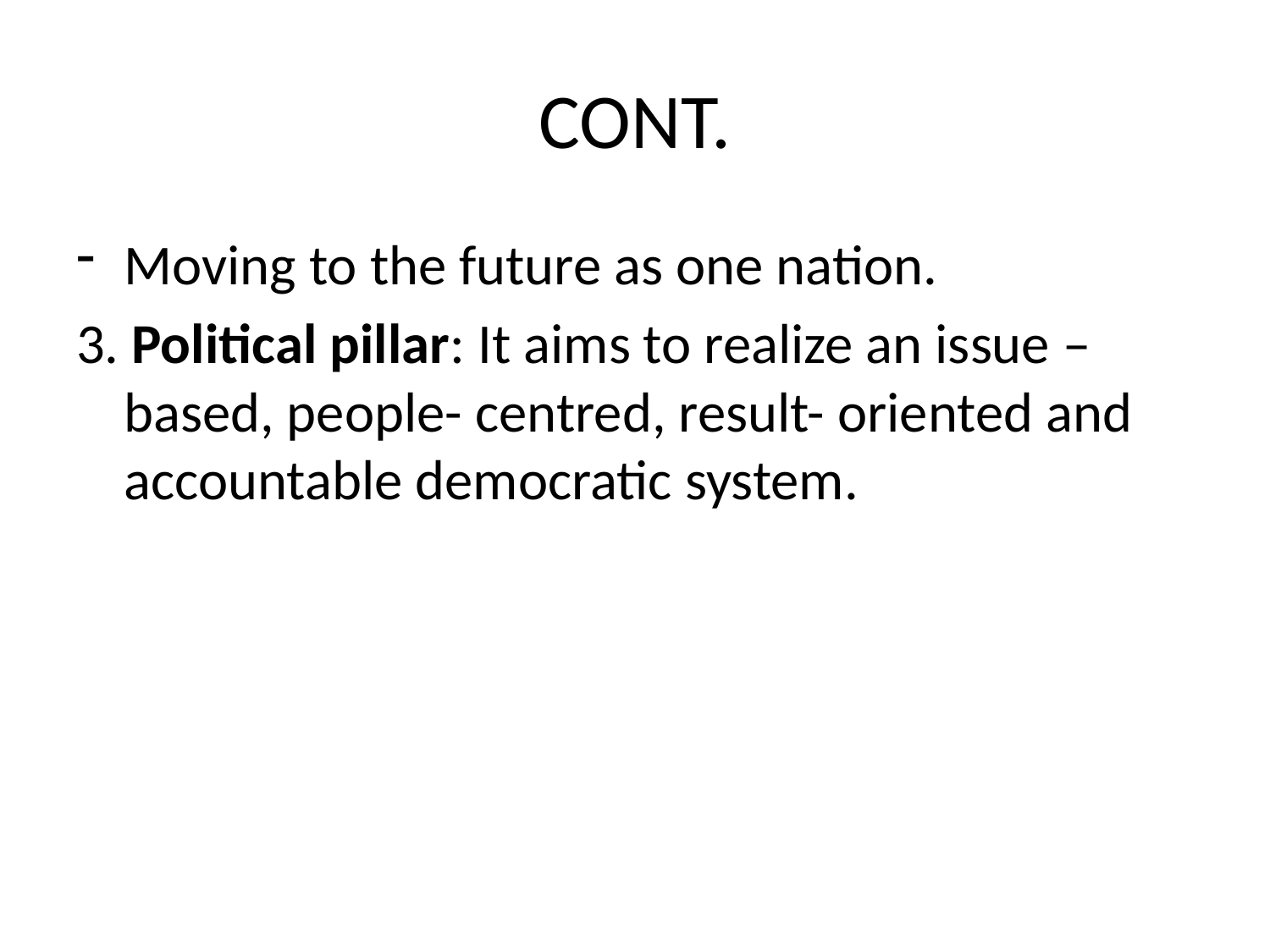

# CONT.
Moving to the future as one nation.
3. Political pillar: It aims to realize an issue –based, people- centred, result- oriented and accountable democratic system.